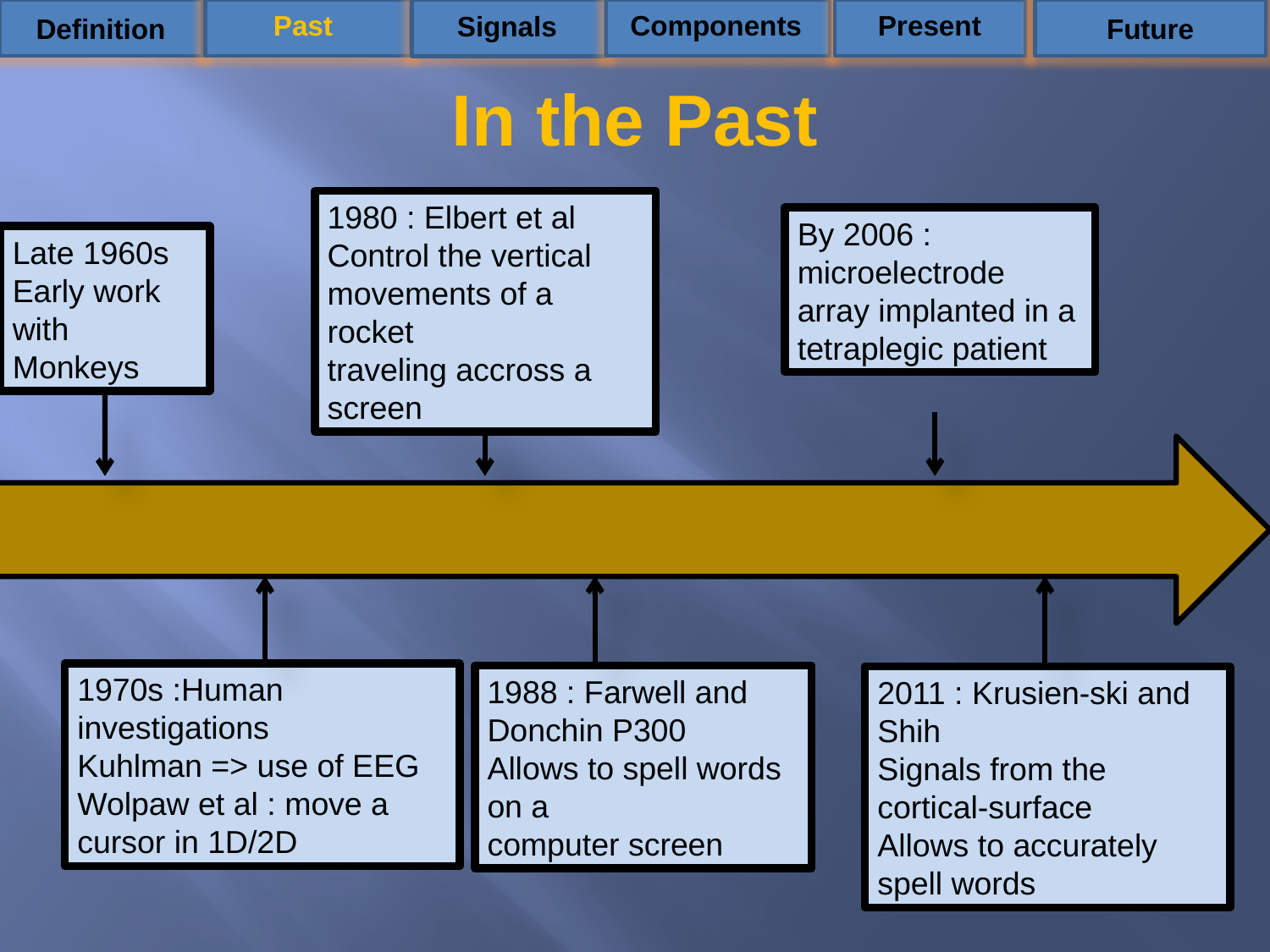

Past
Components
Present
Signals
Definition
Future
# In the Past
1980 : Elbert et al
Control the vertical
movements of a rocket
traveling accross a screen
By 2006 : microelectrode array implanted in a tetraplegic patient
Late 1960s
Early work with Monkeys

1970s :Human investigations
Kuhlman => use of EEG
Wolpaw et al : move a cursor in 1D/2D
1988 : Farwell and Donchin P300
Allows to spell words on a
computer screen
2011 : Krusien-ski and Shih
Signals from the cortical-surface
Allows to accurately spell words